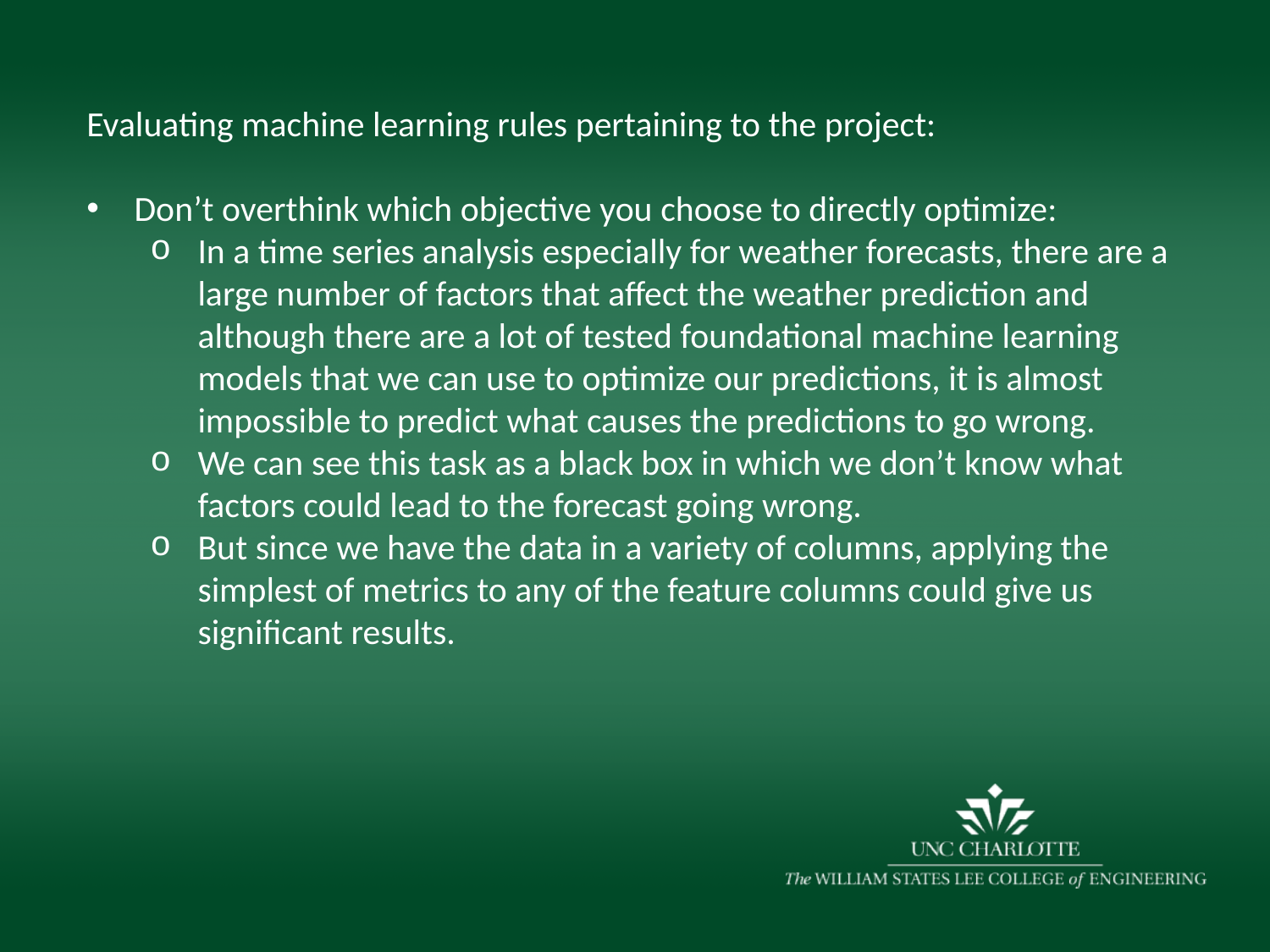

Evaluating machine learning rules pertaining to the project:

Don’t overthink which objective you choose to directly optimize:
In a time series analysis especially for weather forecasts, there are a large number of factors that affect the weather prediction and although there are a lot of tested foundational machine learning models that we can use to optimize our predictions, it is almost impossible to predict what causes the predictions to go wrong.
We can see this task as a black box in which we don’t know what factors could lead to the forecast going wrong.
But since we have the data in a variety of columns, applying the simplest of metrics to any of the feature columns could give us significant results.